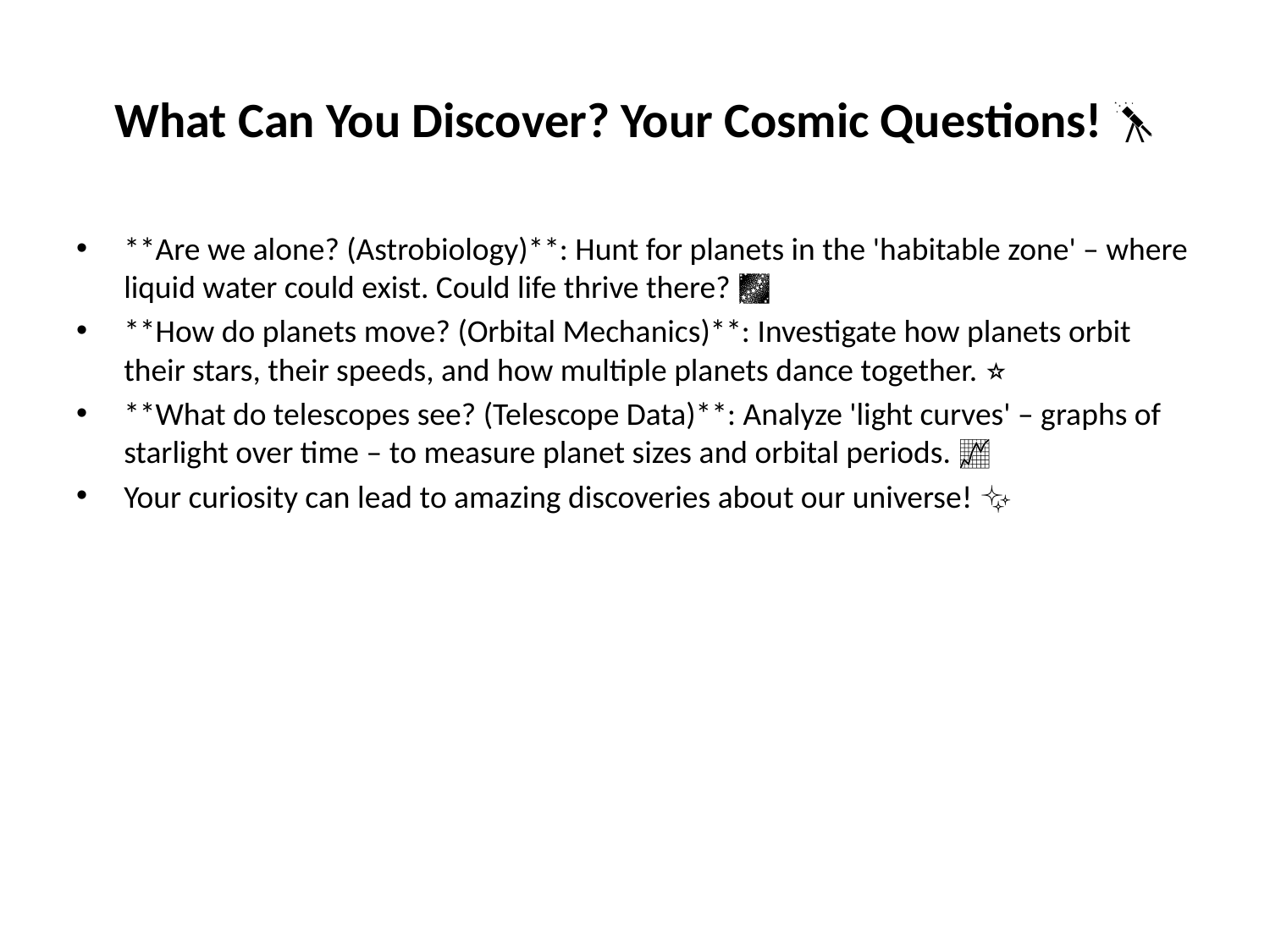

# What Can You Discover? Your Cosmic Questions! 🔭
**Are we alone? (Astrobiology)**: Hunt for planets in the 'habitable zone' – where liquid water could exist. Could life thrive there? 🌌
**How do planets move? (Orbital Mechanics)**: Investigate how planets orbit their stars, their speeds, and how multiple planets dance together. ⭐
**What do telescopes see? (Telescope Data)**: Analyze 'light curves' – graphs of starlight over time – to measure planet sizes and orbital periods. 📈
Your curiosity can lead to amazing discoveries about our universe! ✨